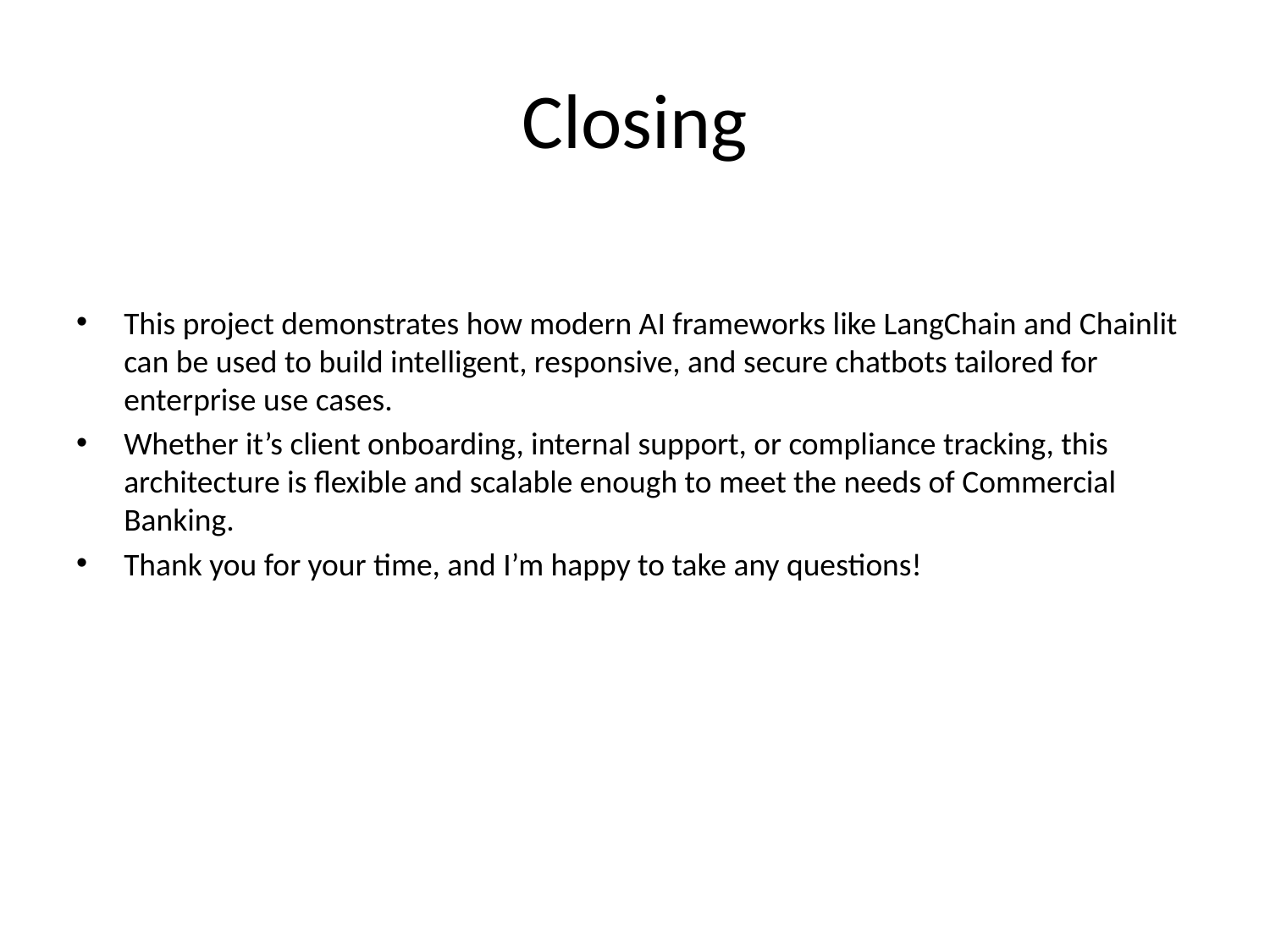

# Closing

This project demonstrates how modern AI frameworks like LangChain and Chainlit can be used to build intelligent, responsive, and secure chatbots tailored for enterprise use cases.
Whether it’s client onboarding, internal support, or compliance tracking, this architecture is flexible and scalable enough to meet the needs of Commercial Banking.
Thank you for your time, and I’m happy to take any questions!